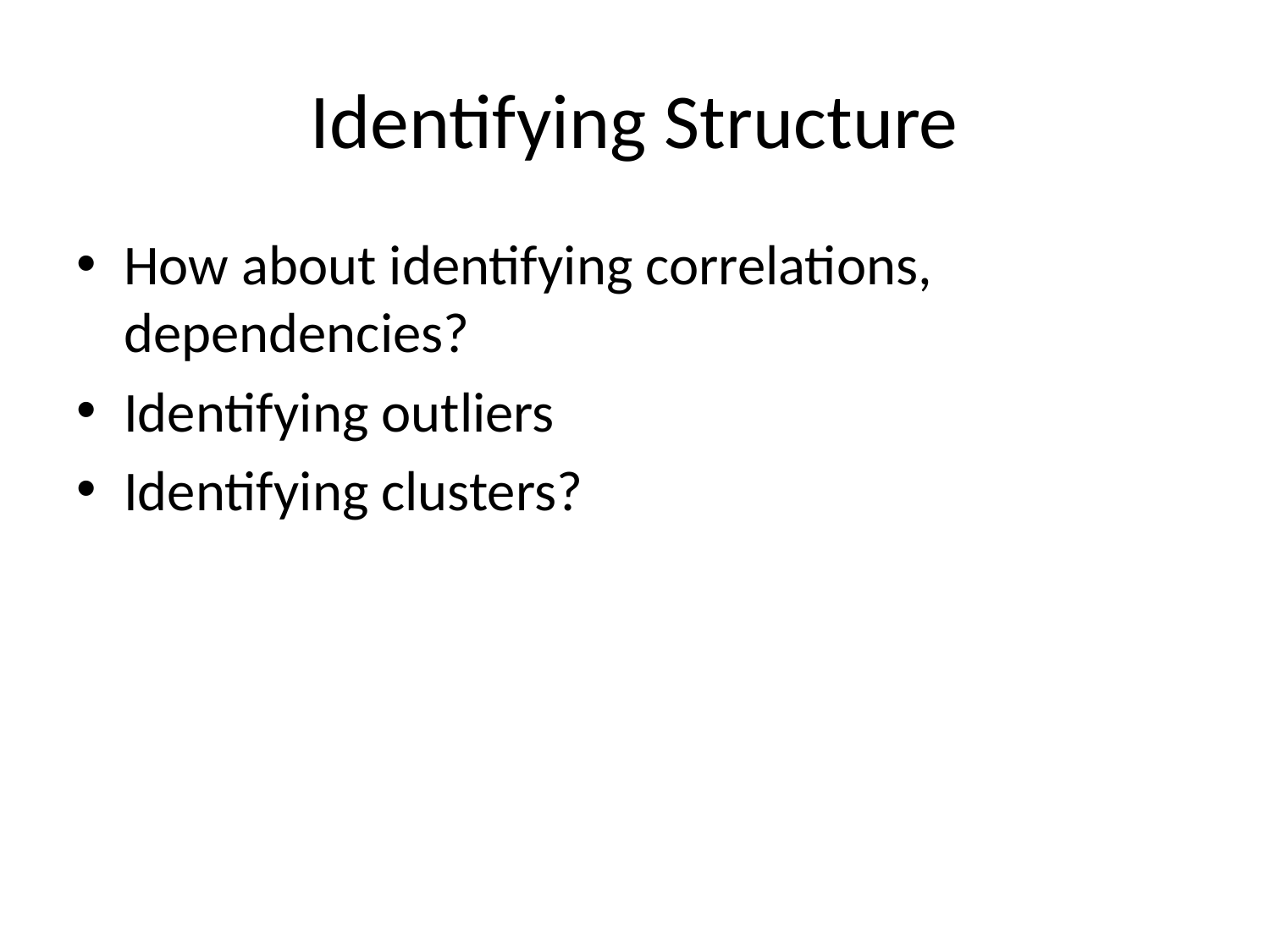

# Identifying Structure
How about identifying correlations, dependencies?
Identifying outliers
Identifying clusters?